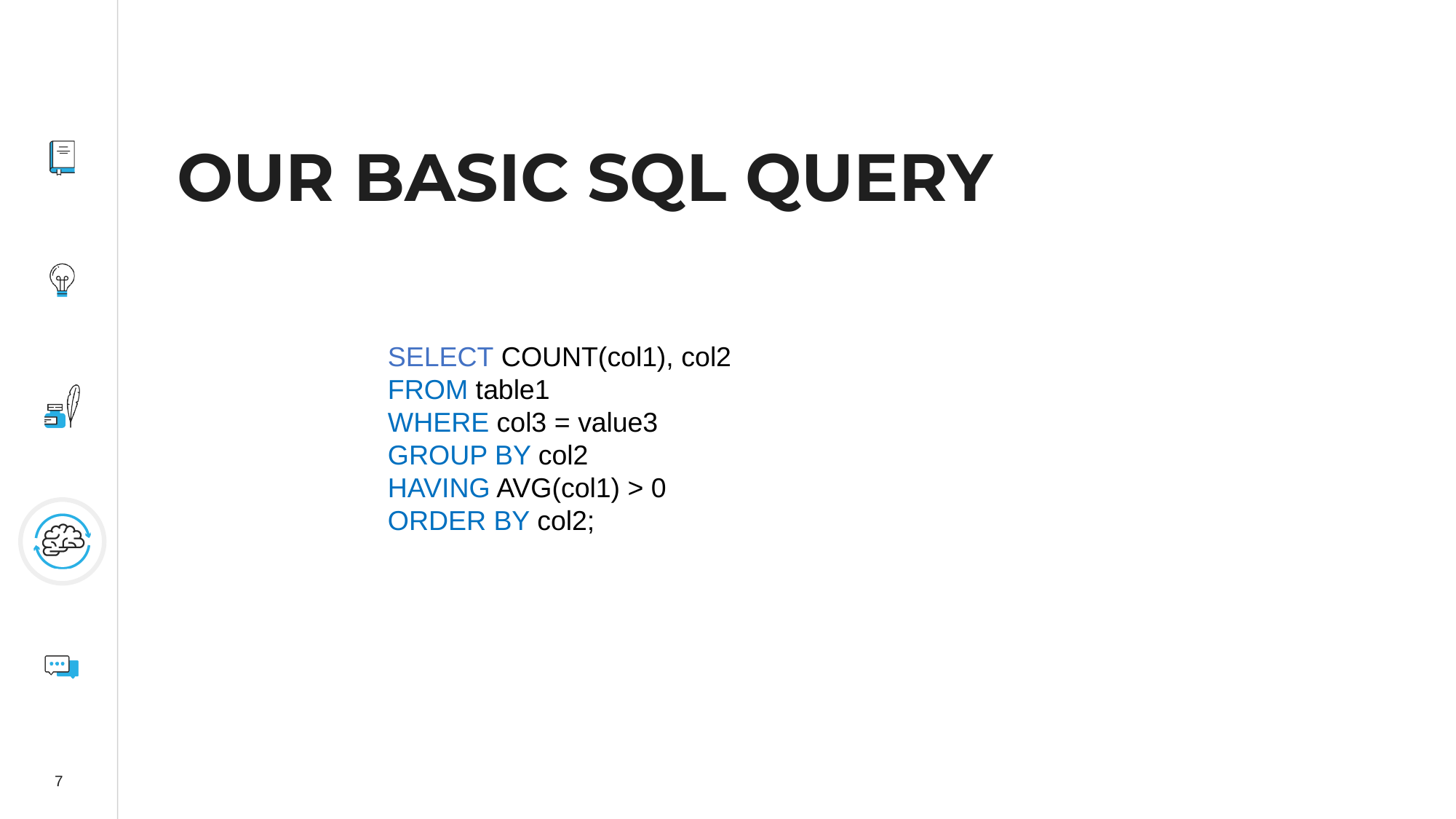

OUR BASIC SQL QUERY
SELECT COUNT(col1), col2
FROM table1
WHERE col3 = value3
GROUP BY col2
HAVING AVG(col1) > 0
ORDER BY col2;

7